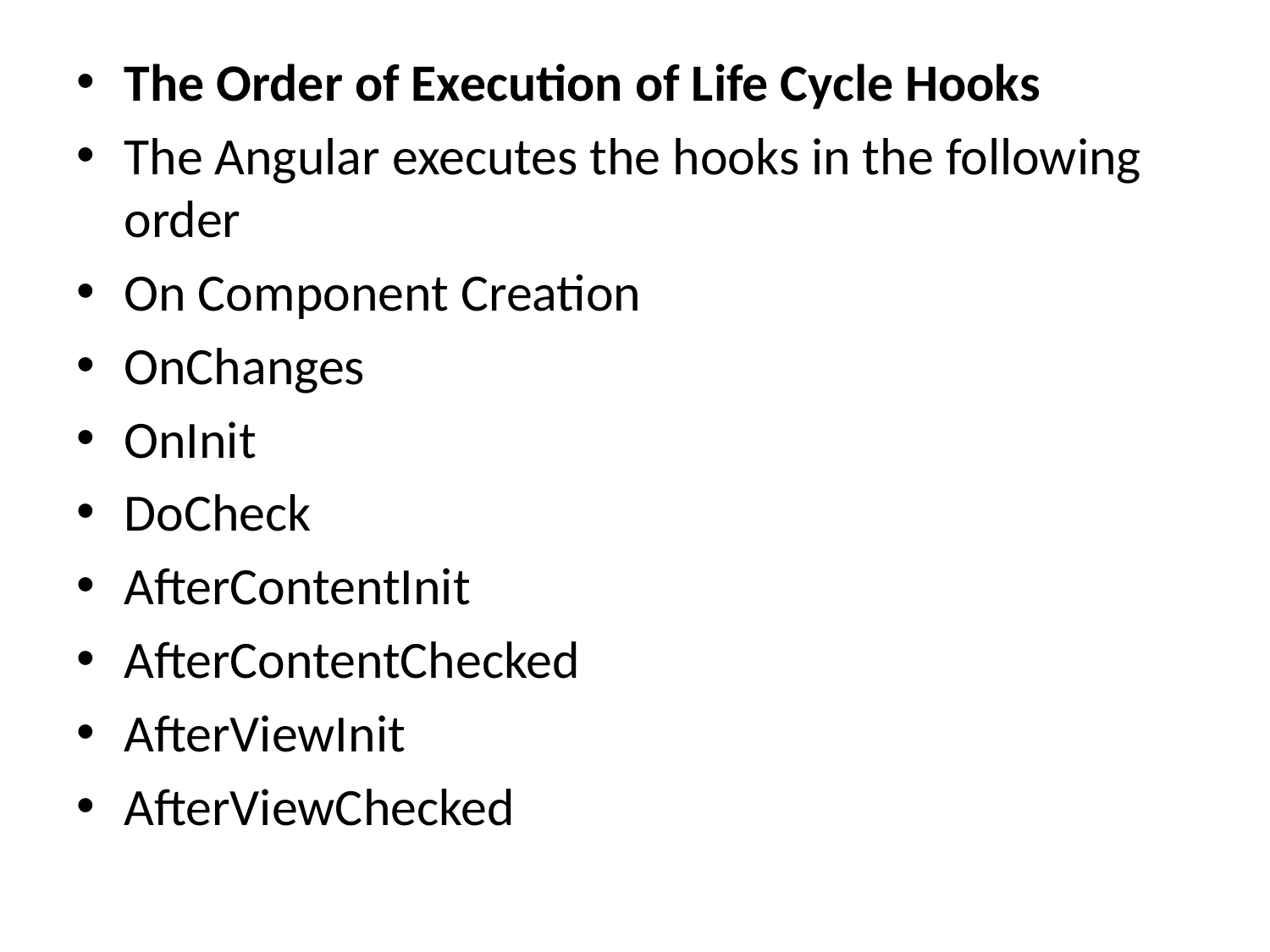

The Order of Execution of Life Cycle Hooks
The Angular executes the hooks in the following order
On Component Creation
OnChanges
OnInit
DoCheck
AfterContentInit
AfterContentChecked
AfterViewInit
AfterViewChecked